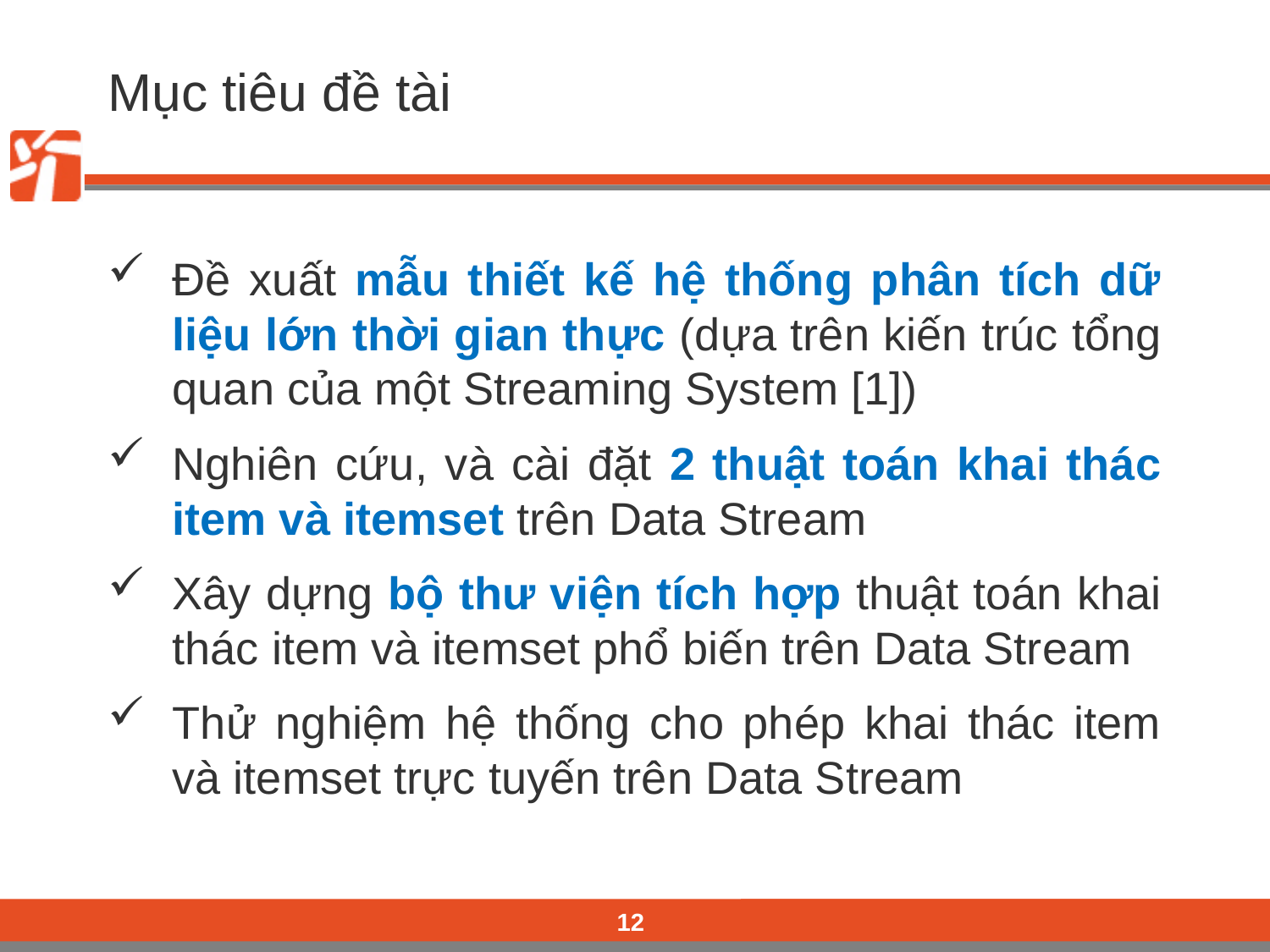

# Mục tiêu đề tài
Đề xuất mẫu thiết kế hệ thống phân tích dữ liệu lớn thời gian thực (dựa trên kiến trúc tổng quan của một Streaming System [1])
Nghiên cứu, và cài đặt 2 thuật toán khai thác item và itemset trên Data Stream
Xây dựng bộ thư viện tích hợp thuật toán khai thác item và itemset phổ biến trên Data Stream
Thử nghiệm hệ thống cho phép khai thác item và itemset trực tuyến trên Data Stream